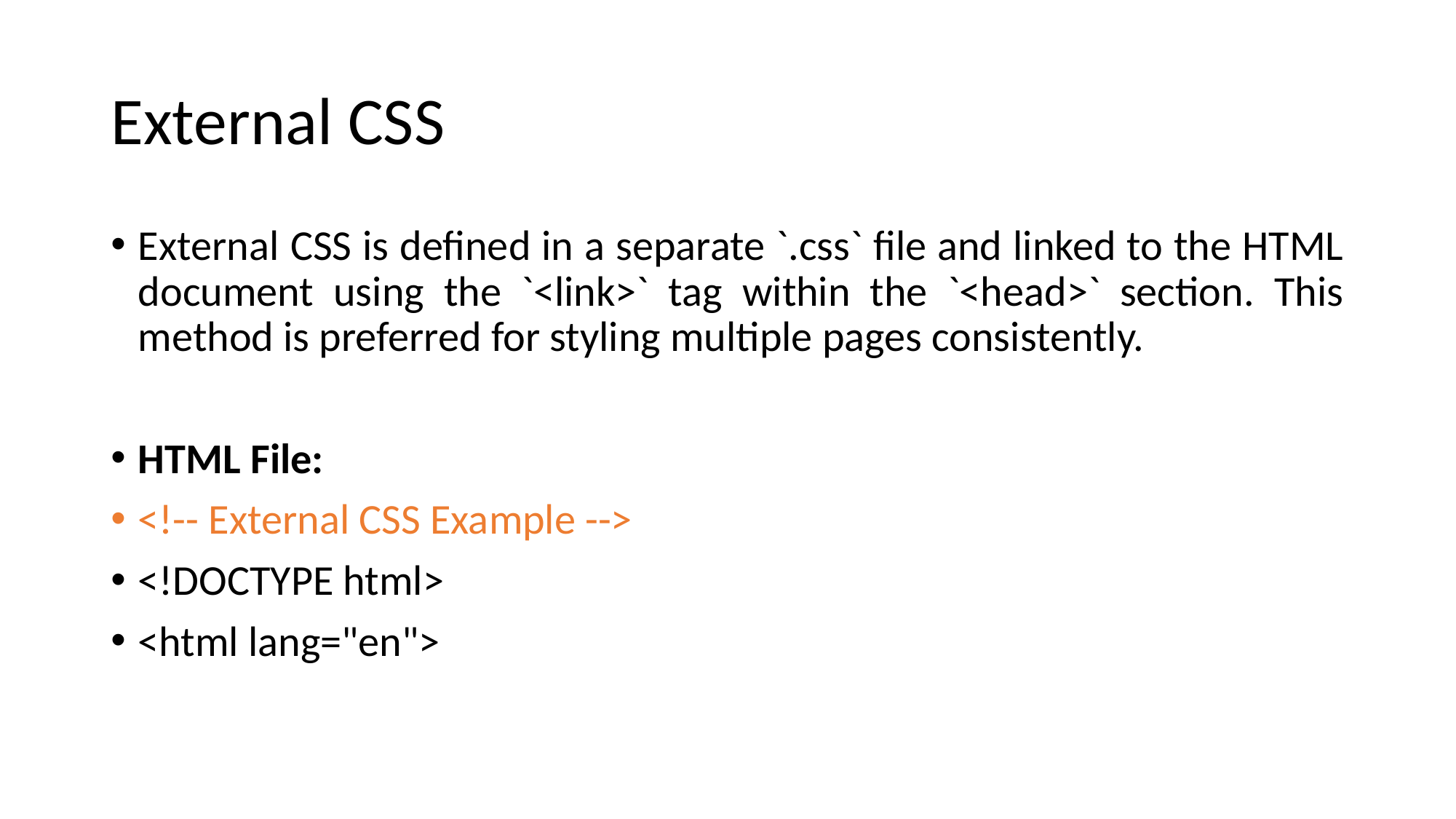

# External CSS
External CSS is defined in a separate `.css` file and linked to the HTML document using the `<link>` tag within the `<head>` section. This method is preferred for styling multiple pages consistently.

HTML File:
<!-- External CSS Example -->
<!DOCTYPE html>
<html lang="en">